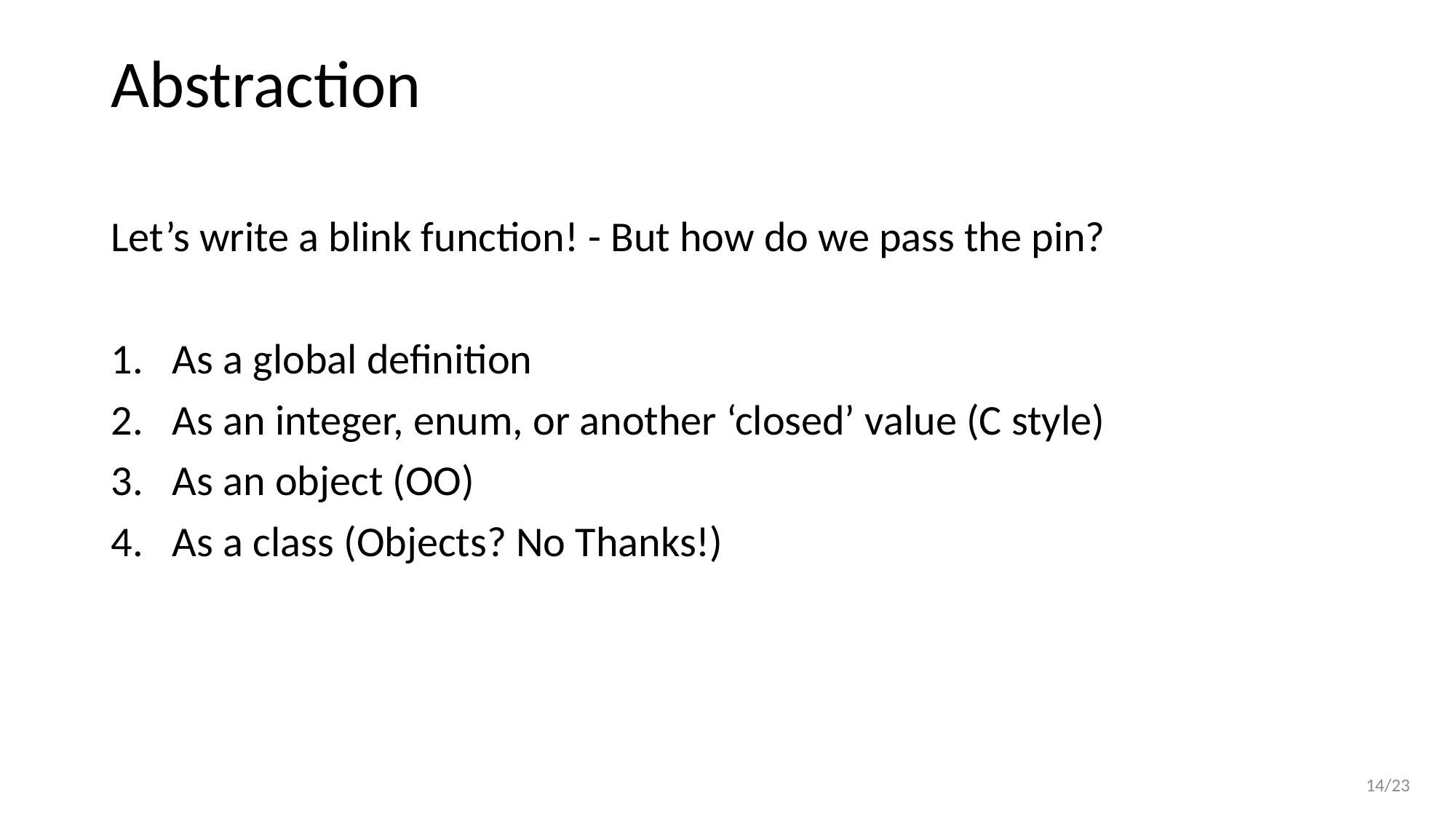

# Abstraction

Let’s write a blink function! - But how do we pass the pin?

As a global definition
As an integer, enum, or another ‘closed’ value (C style)
As an object (OO)
As a class (Objects? No Thanks!)
14/23